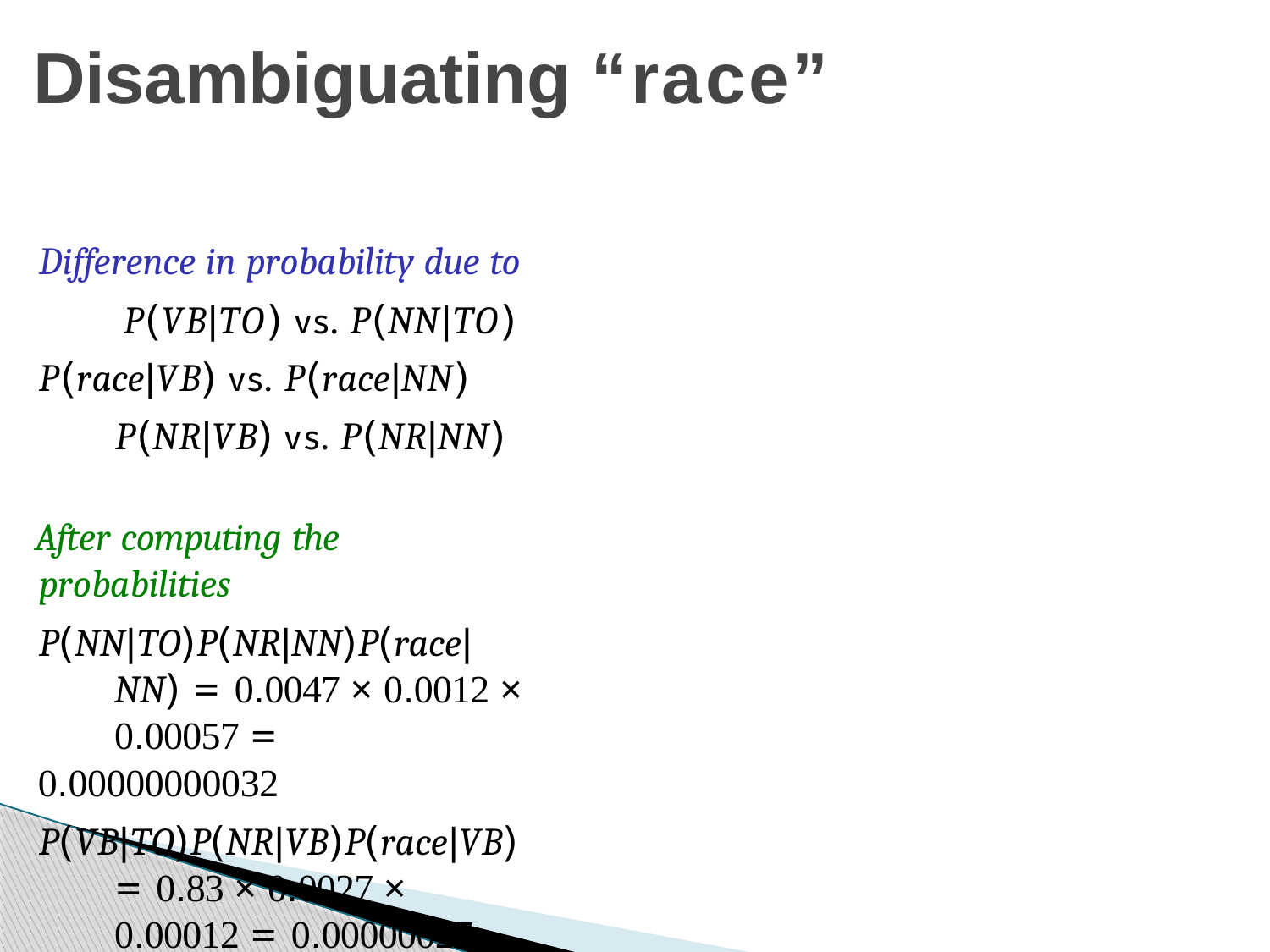

# Disambiguating “race”
Difference in probability due to  P(VB|TO) vs. P(NN|TO)
P(race|VB) vs. P(race|NN)  P(NR|VB) vs. P(NR|NN)
After computing the probabilities
P(NN|TO)P(NR|NN)P(race|NN) = 0.0047 × 0.0012 × 0.00057 =
0.00000000032
P(VB|TO)P(NR|VB)P(race|VB) = 0.83 × 0.0027 × 0.00012 = 0.00000027
Week 3: Lecture 5
6 / 17